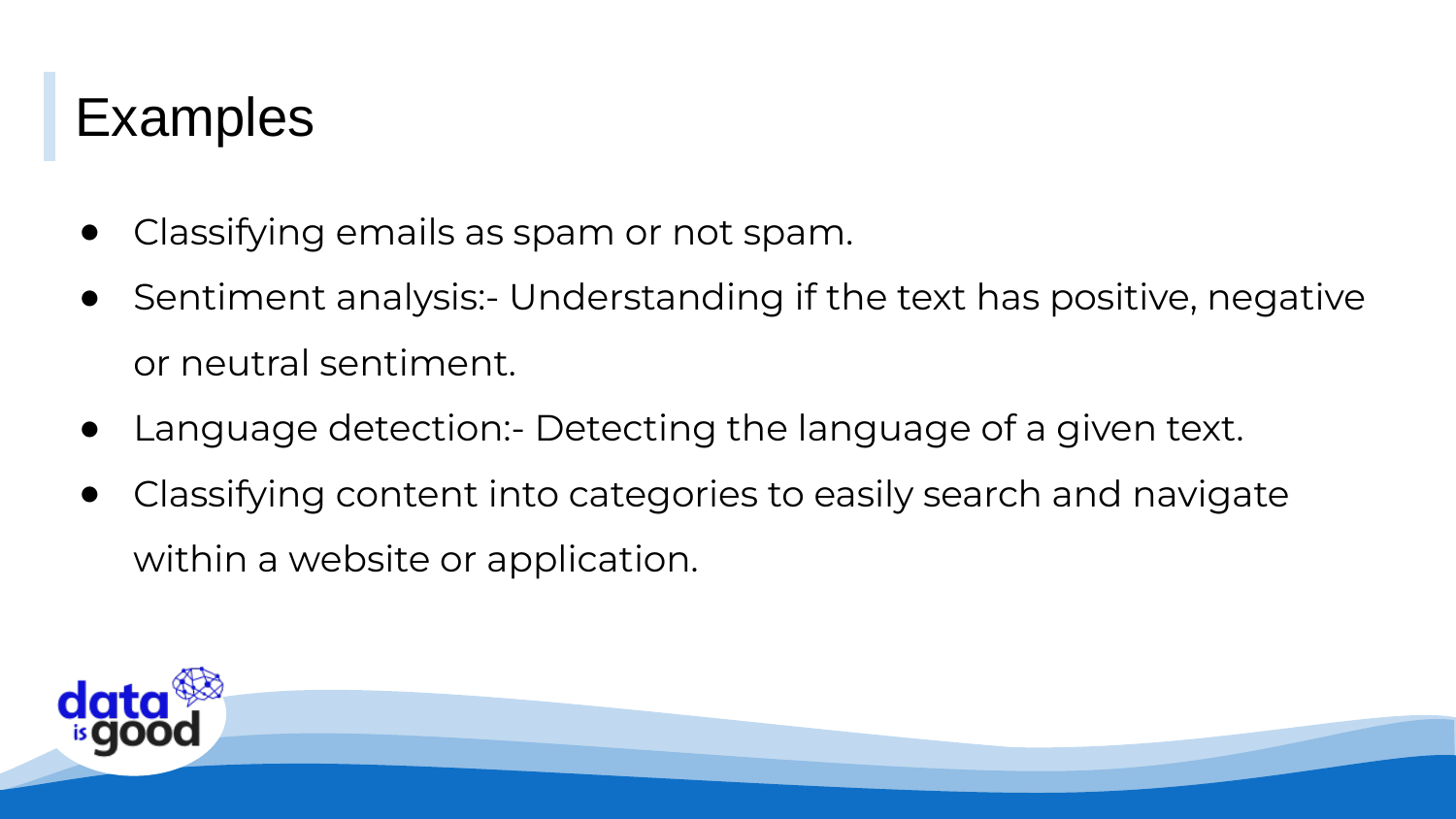

# Examples
Classifying emails as spam or not spam.
Sentiment analysis:- Understanding if the text has positive, negative or neutral sentiment.
Language detection:- Detecting the language of a given text.
Classifying content into categories to easily search and navigate within a website or application.